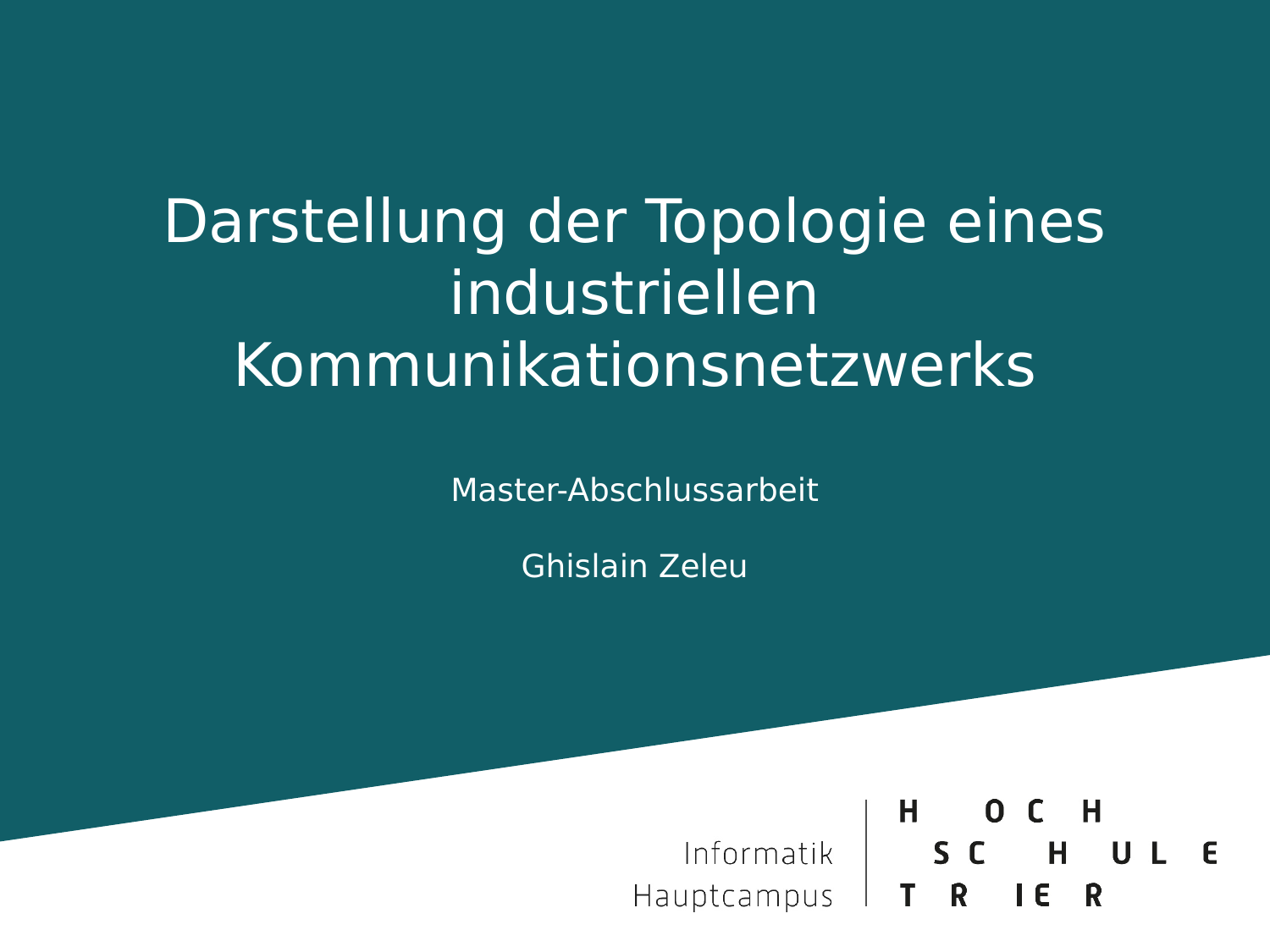

Darstellung der Topologie eines industriellen Kommunikationsnetzwerks

Master-Abschlussarbeit

Ghislain Zeleu